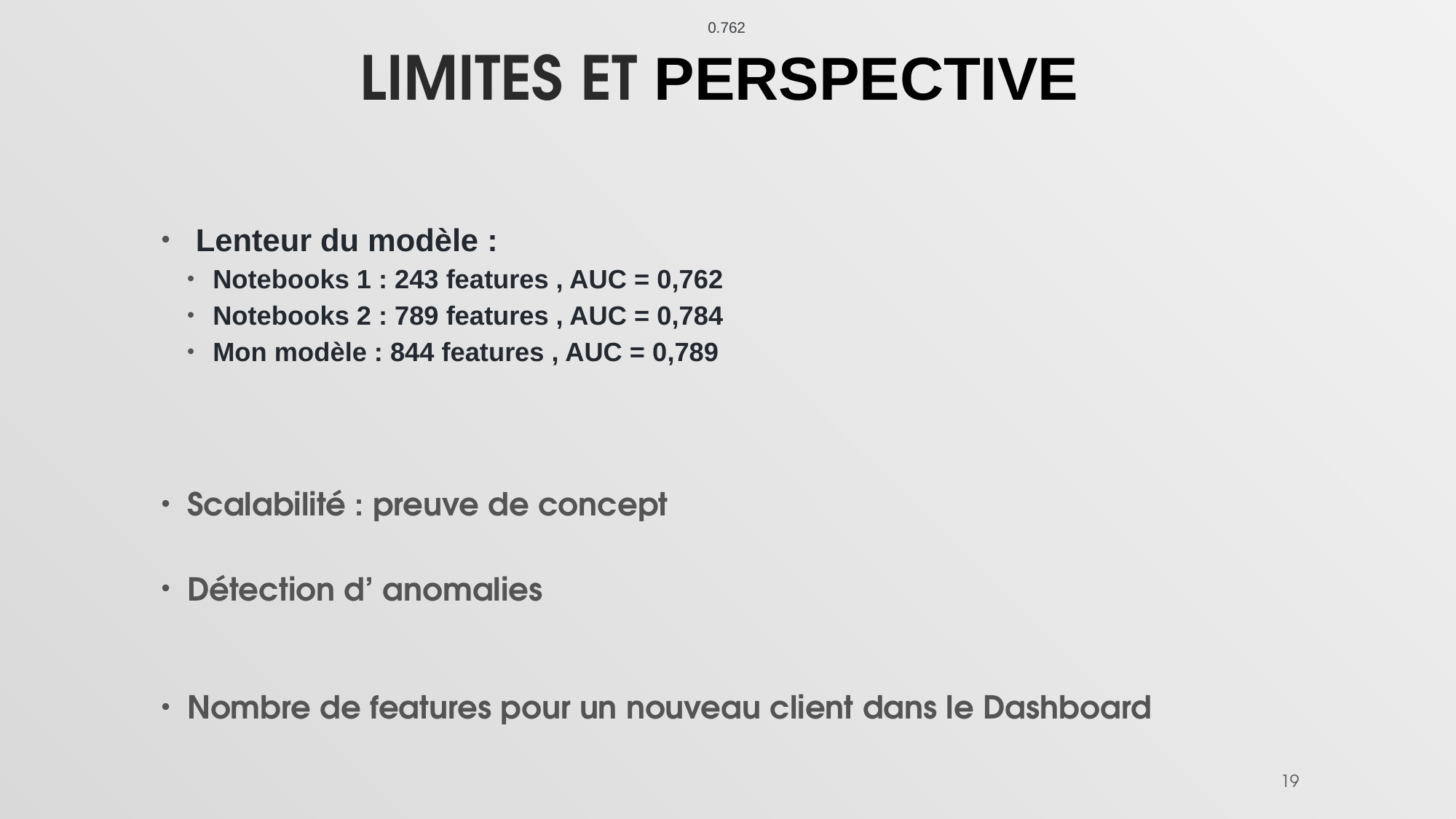

0.762
# Limites et Perspective
 Lenteur du modèle :
Notebooks 1 : 243 features , AUC = 0,762
Notebooks 2 : 789 features , AUC = 0,784
Mon modèle : 844 features , AUC = 0,789

Scalabilité : preuve de concept
Détection d’ anomalies
Nombre de features pour un nouveau client dans le Dashboard

19